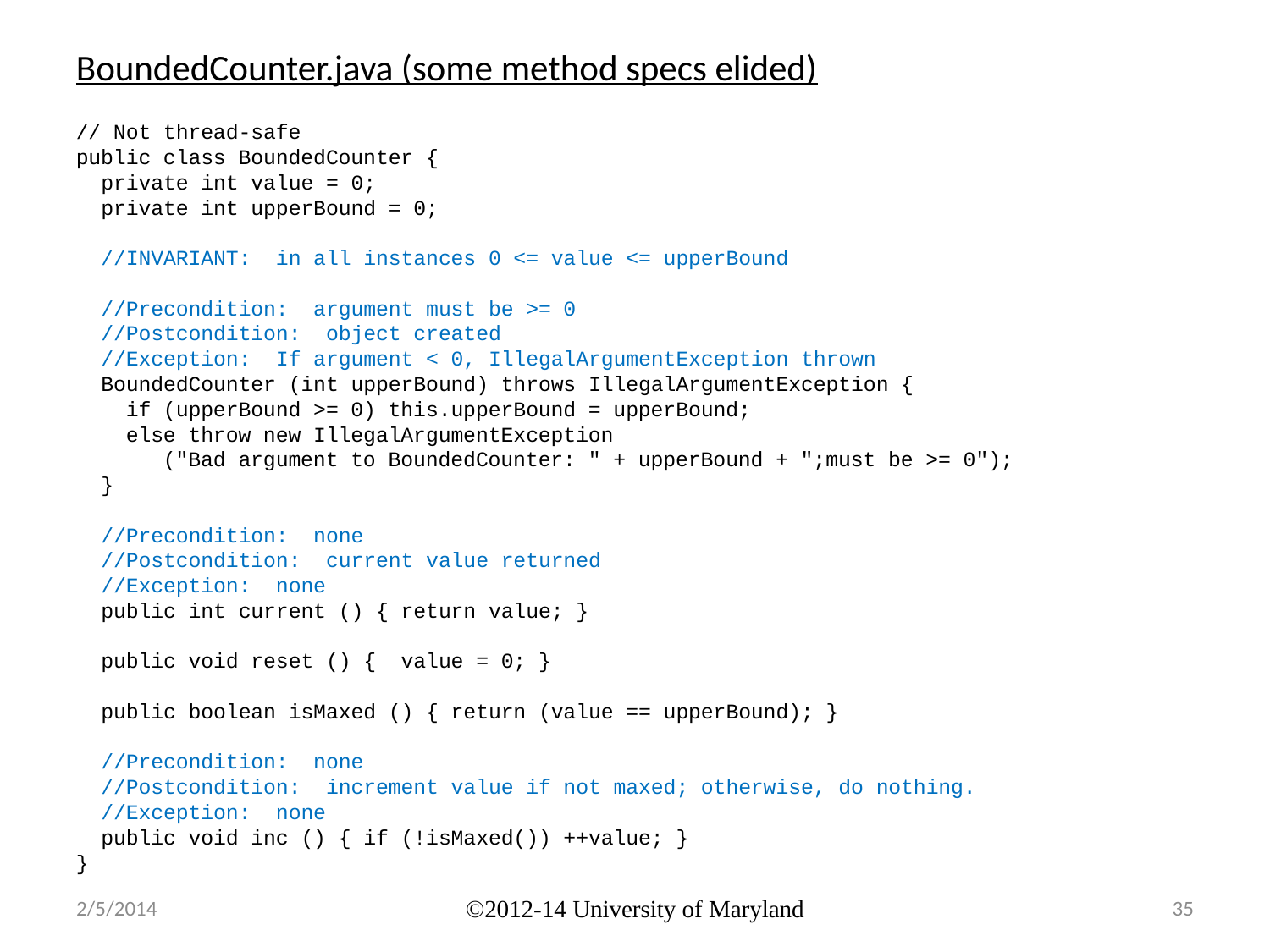

BoundedCounter.java (some method specs elided)
// Not thread-safe
public class BoundedCounter {
  private int value = 0;
  private int upperBound = 0;

  //INVARIANT:  in all instances 0 <= value <= upperBound

  //Precondition:  argument must be >= 0
  //Postcondition:  object created
  //Exception:  If argument < 0, IllegalArgumentException thrown
  BoundedCounter (int upperBound) throws IllegalArgumentException {
    if (upperBound >= 0) this.upperBound = upperBound;
    else throw new IllegalArgumentException
       ("Bad argument to BoundedCounter: " + upperBound + ";must be >= 0");
  }

  //Precondition:  none
  //Postcondition:  current value returned
  //Exception:  none
  public int current () { return value; }

  public void reset () {  value = 0; }

  public boolean isMaxed () { return (value == upperBound); }

  //Precondition:  none
  //Postcondition:  increment value if not maxed; otherwise, do nothing.
  //Exception:  none
  public void inc () { if (!isMaxed()) ++value; }
}
2/5/2014
©2012-14 University of Maryland
35